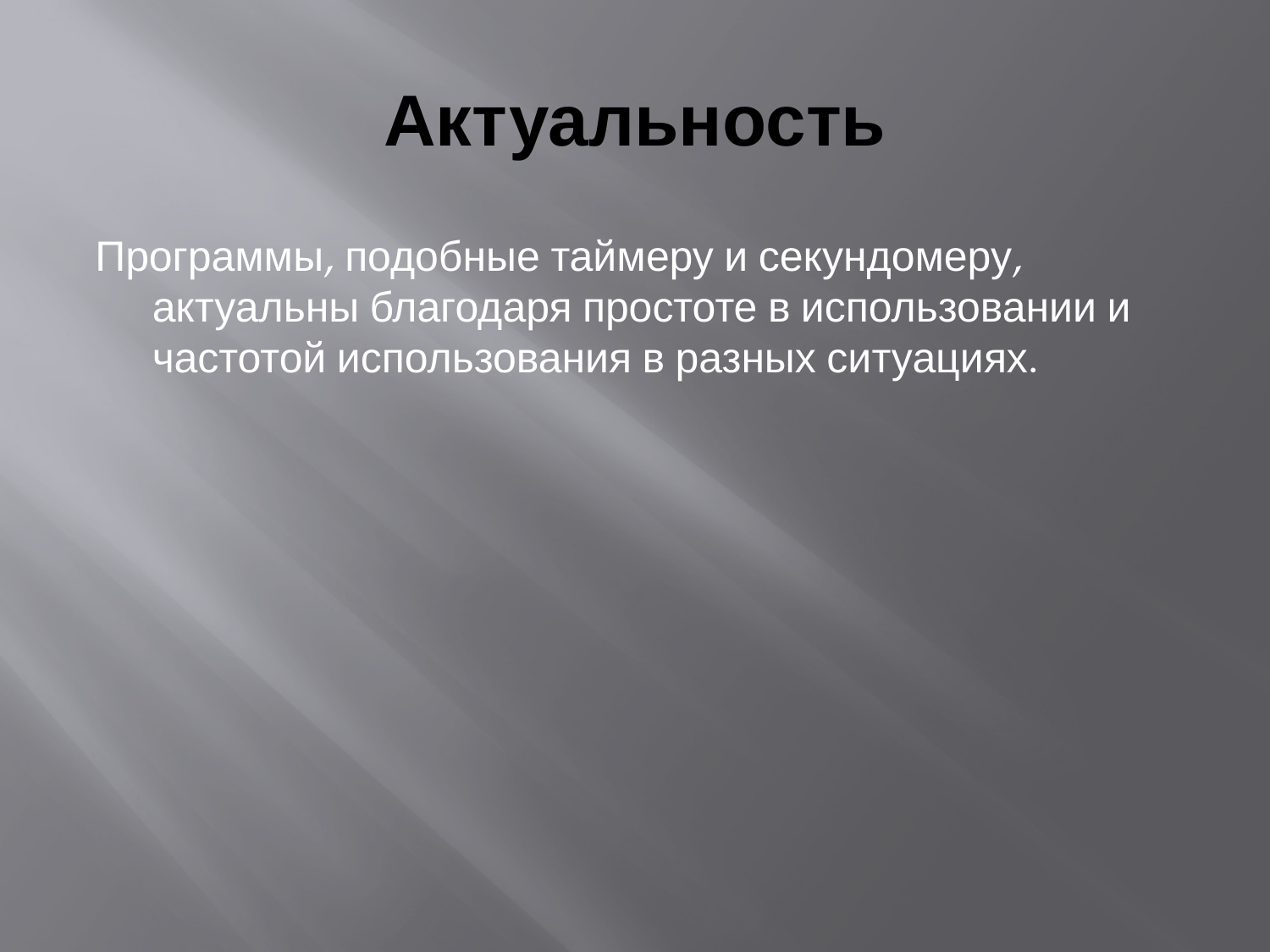

# Актуальность
Программы, подобные таймеру и секундомеру, актуальны благодаря простоте в использовании и частотой использования в разных ситуациях.